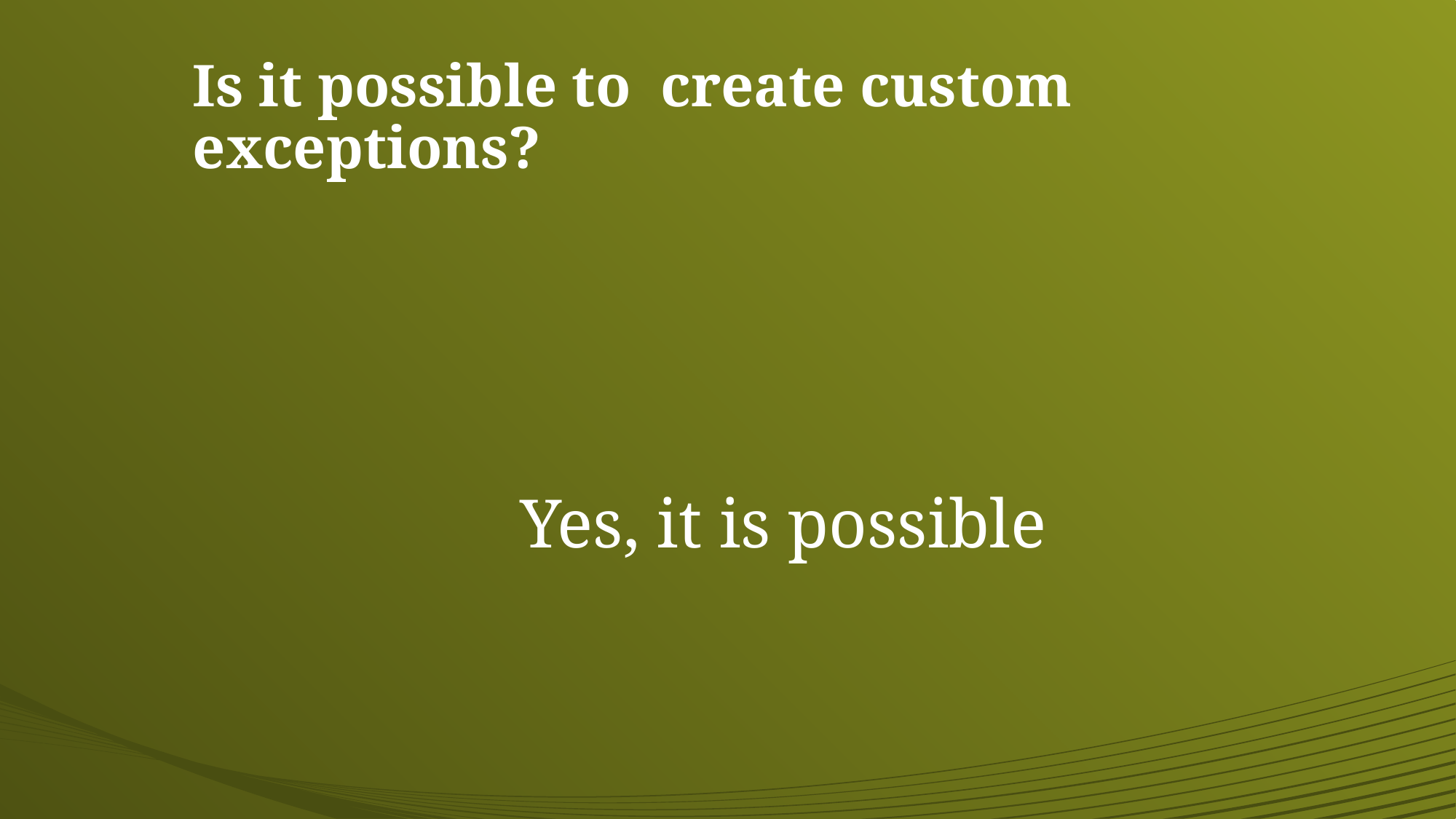

# Is it possible to  create custom exceptions?

			Yes, it is possible